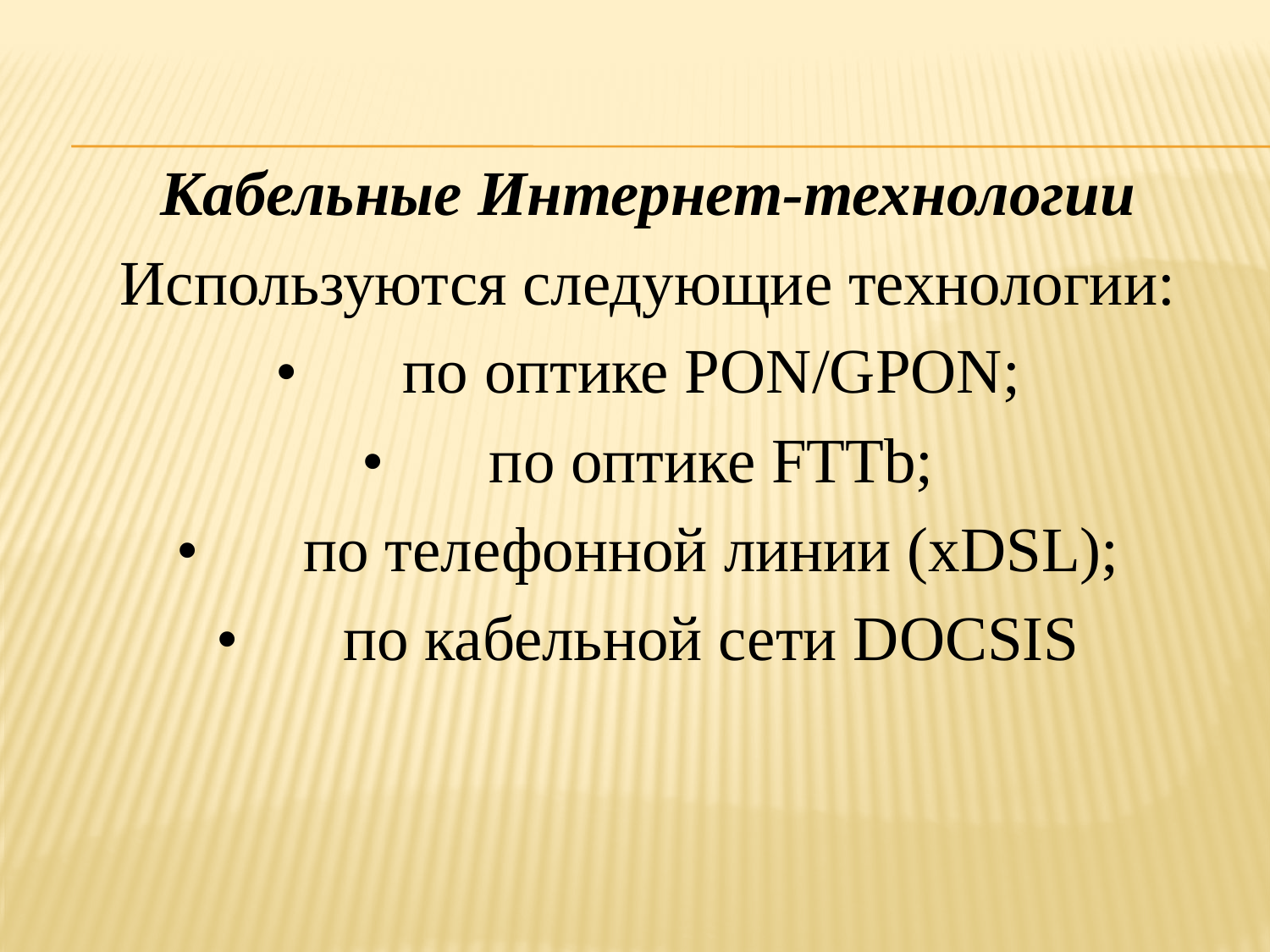

Кабельные Интернет-технологии
Используются следующие технологии:
•	по оптике PON/GPON;
•	по оптике FTTb;
•	по телефонной линии (xDSL);
•	по кабельной сети DOCSIS